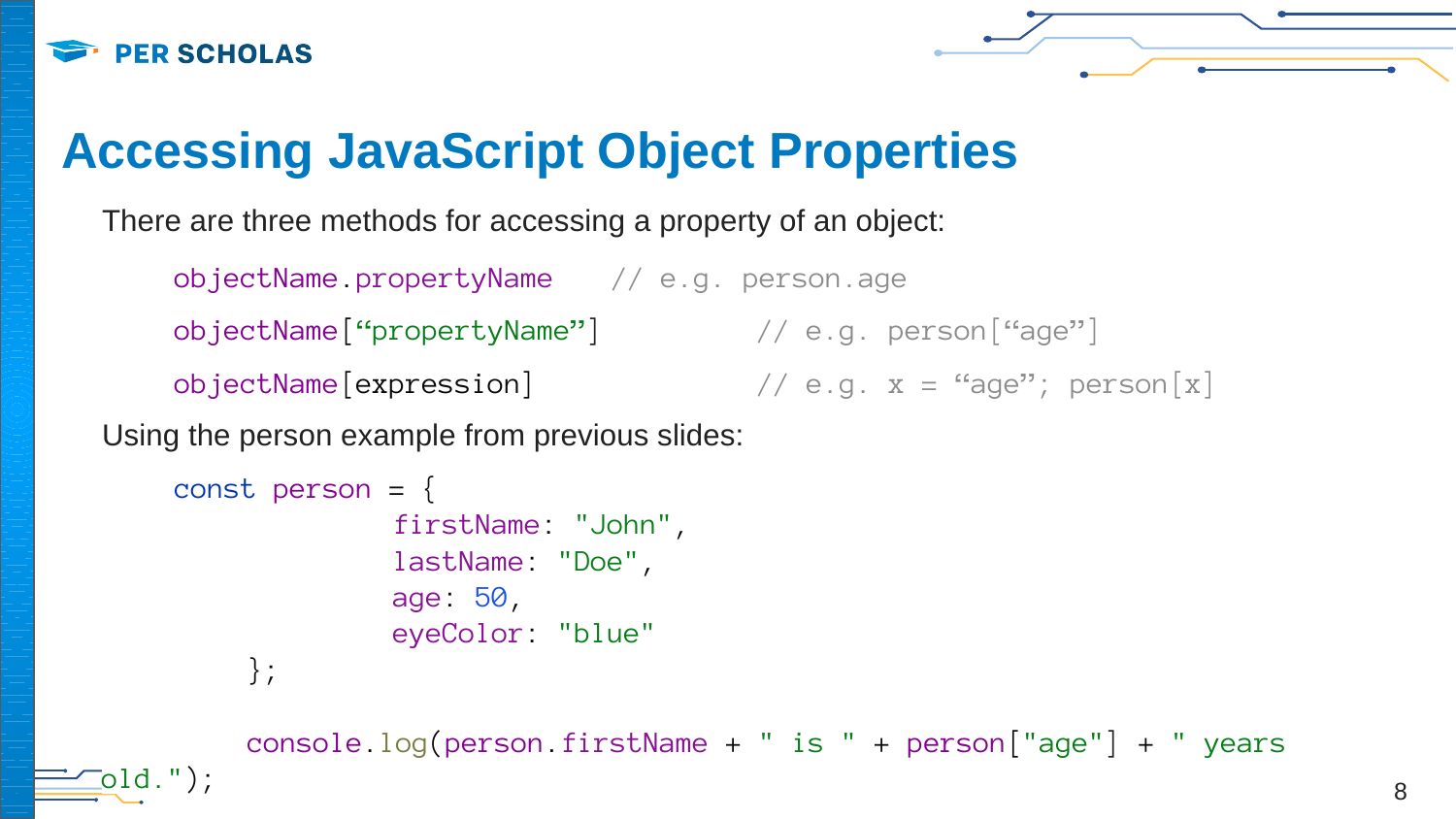

# Accessing JavaScript Object Properties
There are three methods for accessing a property of an object:
objectName.propertyName 	// e.g. person.age
objectName[“propertyName”] 	// e.g. person[“age”]
objectName[expression] 		// e.g. x = “age”; person[x]
Using the person example from previous slides:
const person = {
		firstName: "John",
		lastName: "Doe",
		age: 50,
		eyeColor: "blue"
	};
	console.log(person.firstName + " is " + person["age"] + " years old.");
8